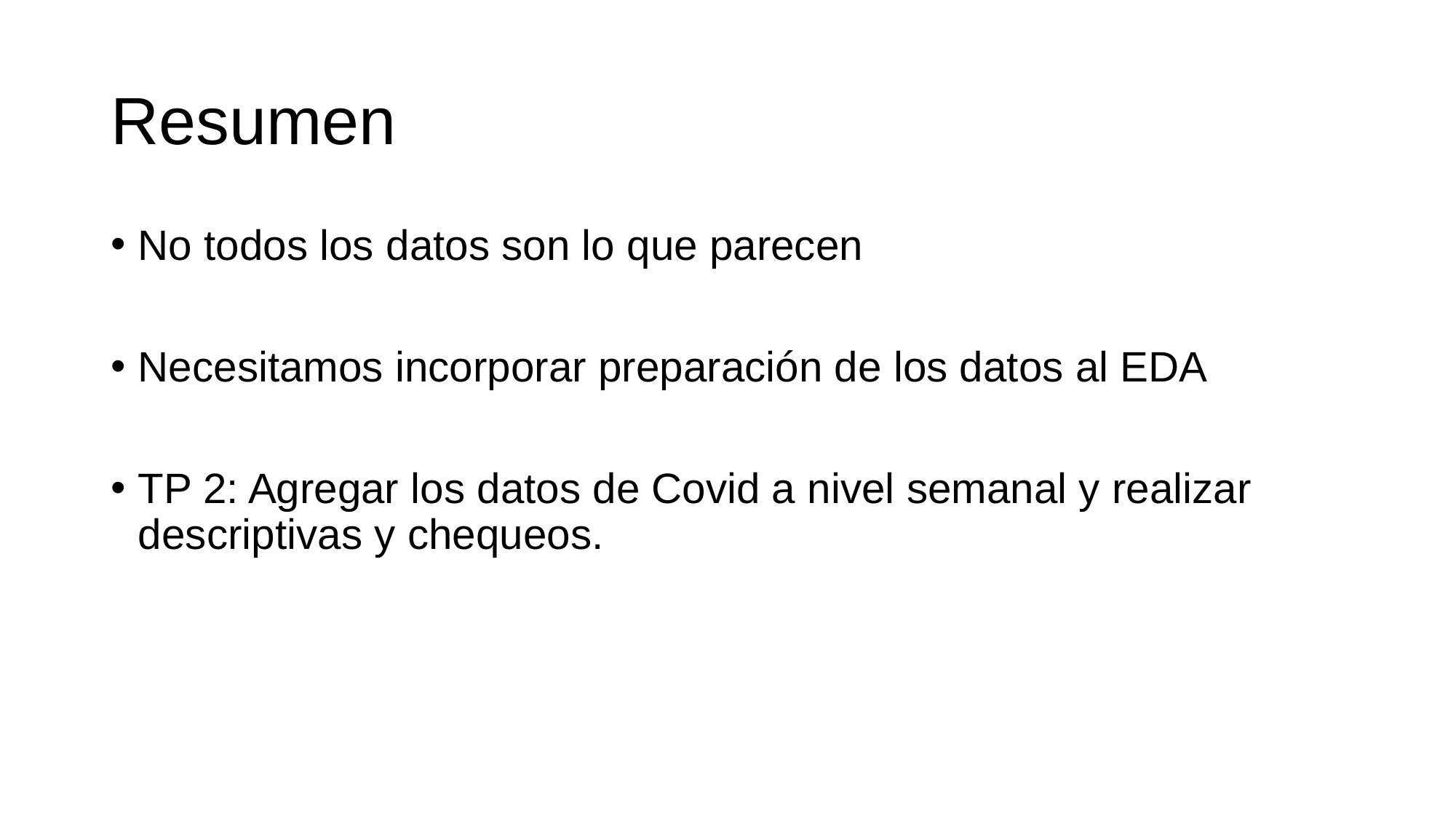

# Resumen
No todos los datos son lo que parecen

Necesitamos incorporar preparación de los datos al EDA

TP 2: Agregar los datos de Covid a nivel semanal y realizar descriptivas y chequeos.